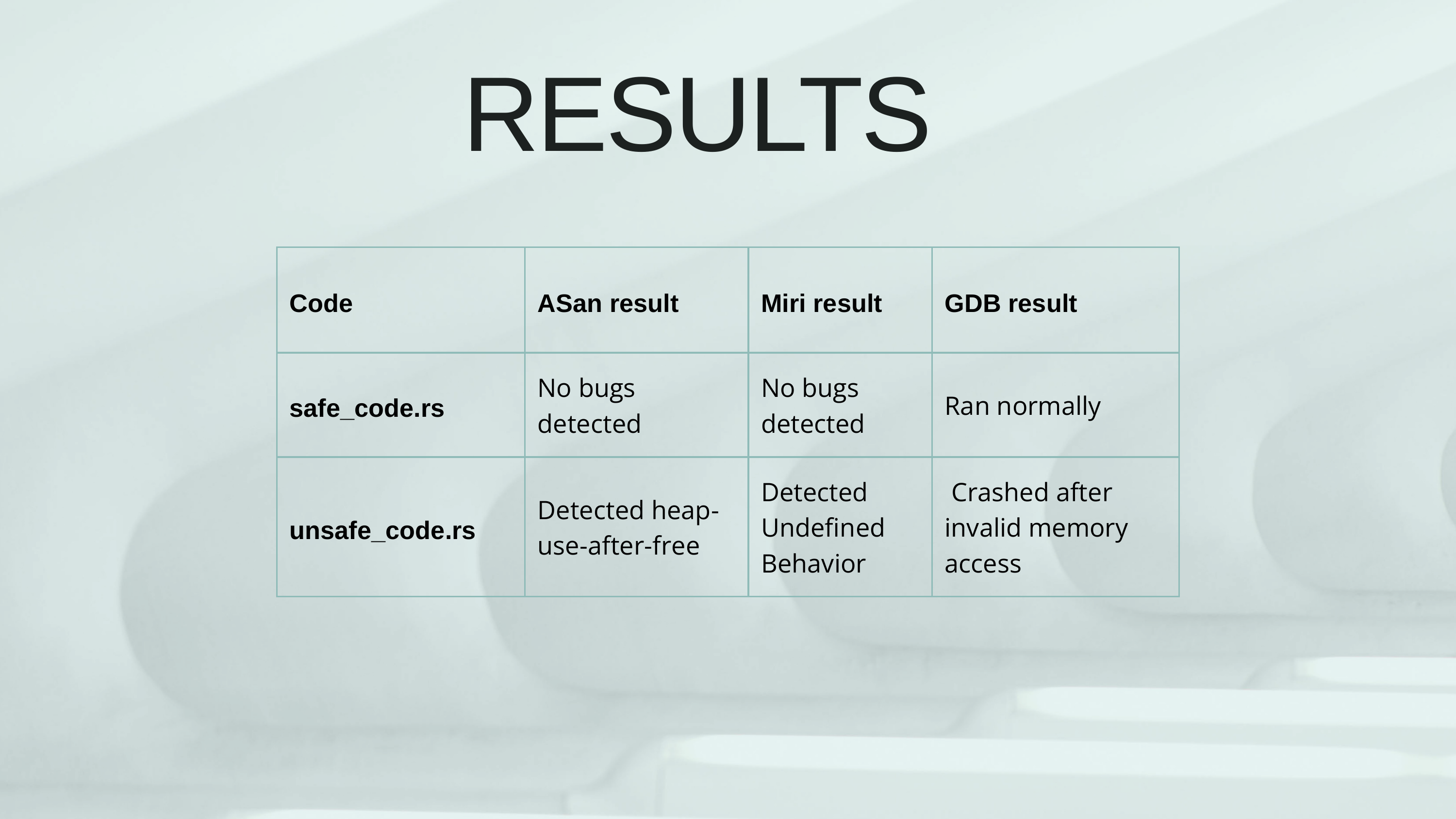

RESULTS
| Code | ASan result | Miri result | GDB result |
| --- | --- | --- | --- |
| safe\_code.rs | No bugs detected | No bugs detected | Ran normally |
| unsafe\_code.rs | Detected heap-use-after-free | Detected Undefined Behavior | Crashed after invalid memory access |